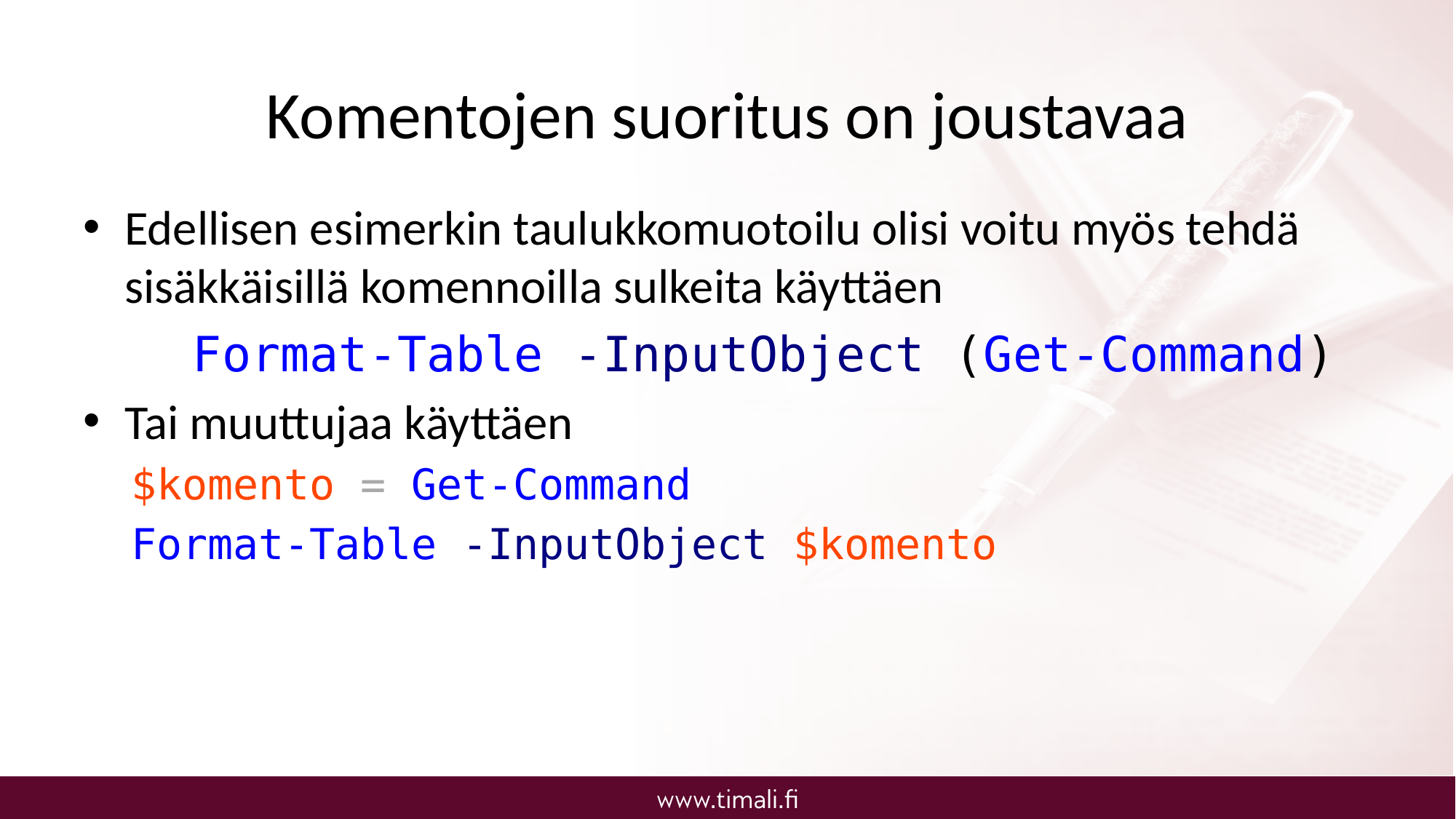

# Komentojen suoritus on joustavaa
Edellisen esimerkin taulukkomuotoilu olisi voitu myös tehdä sisäkkäisillä komennoilla sulkeita käyttäen
 	Format-Table -InputObject (Get-Command)
Tai muuttujaa käyttäen
$komento = Get-Command
Format-Table -InputObject $komento